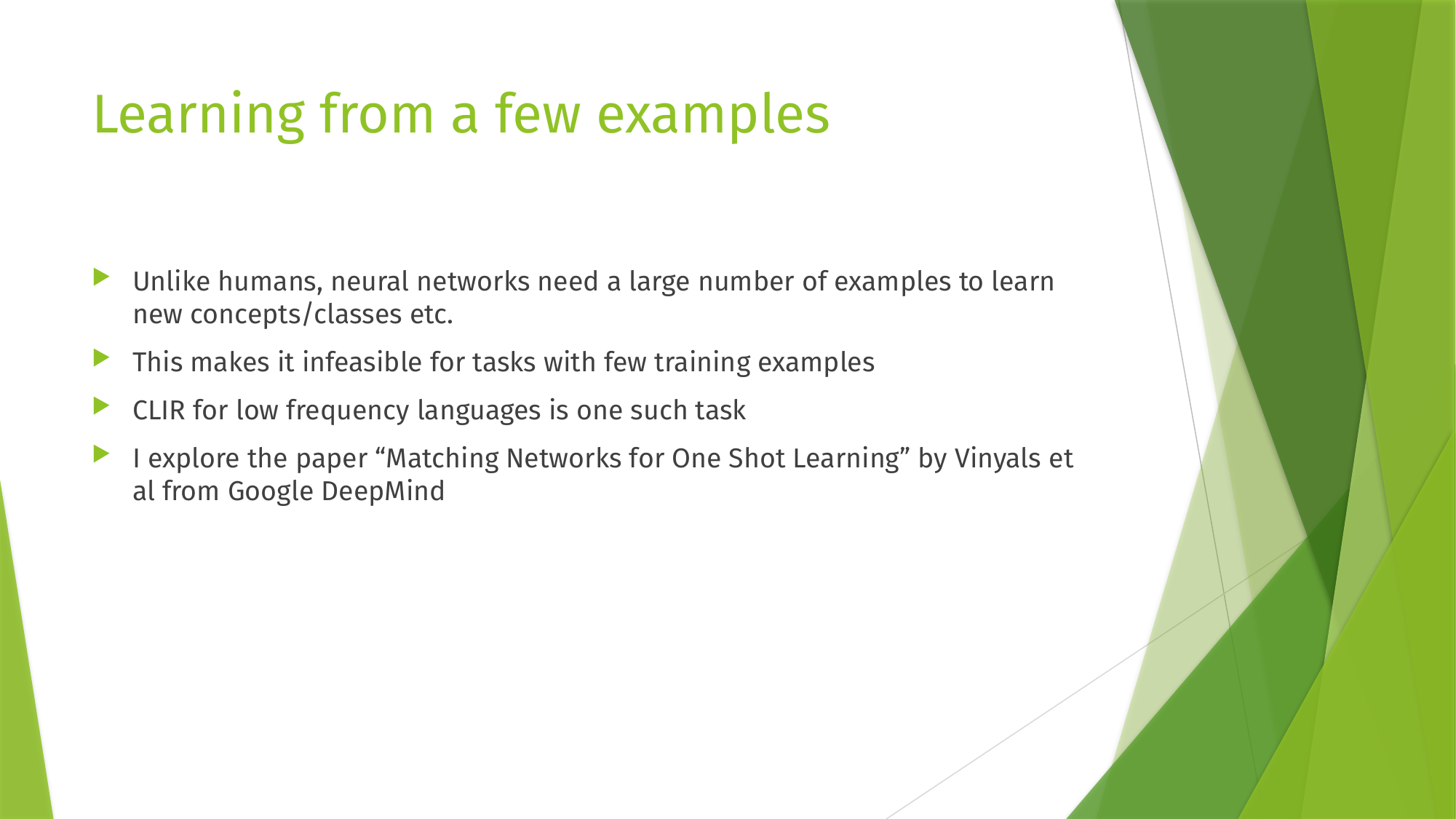

# Learning from a few examples
Unlike humans, neural networks need a large number of examples to learn new concepts/classes etc.
This makes it infeasible for tasks with few training examples
CLIR for low frequency languages is one such task
I explore the paper “Matching Networks for One Shot Learning” by Vinyals et al from Google DeepMind